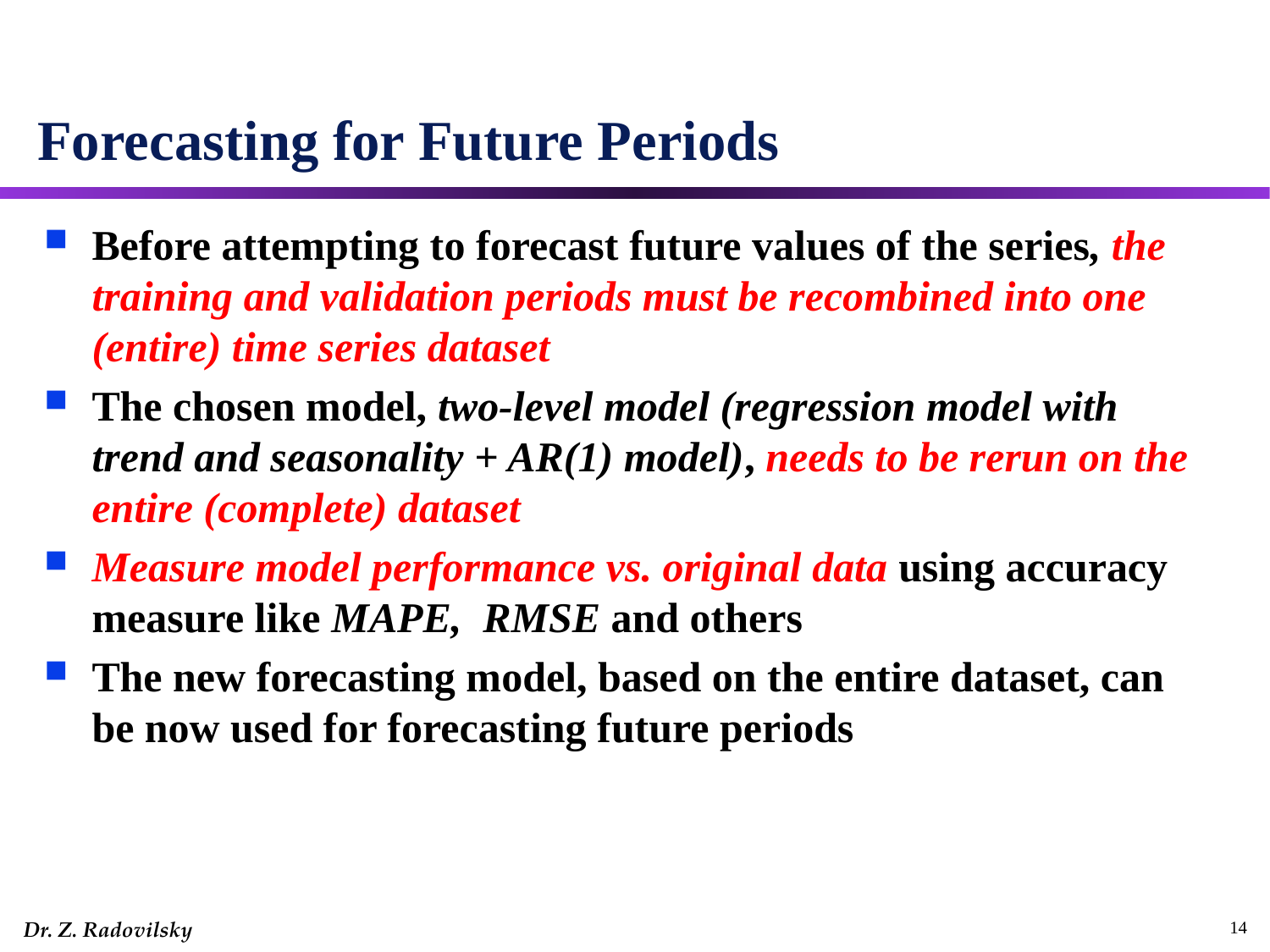

# Forecasting for Future Periods
Before attempting to forecast future values of the series, the training and validation periods must be recombined into one (entire) time series dataset
The chosen model, two-level model (regression model with trend and seasonality + AR(1) model), needs to be rerun on the entire (complete) dataset
Measure model performance vs. original data using accuracy measure like MAPE,  RMSE and others
The new forecasting model, based on the entire dataset, can be now used for forecasting future periods